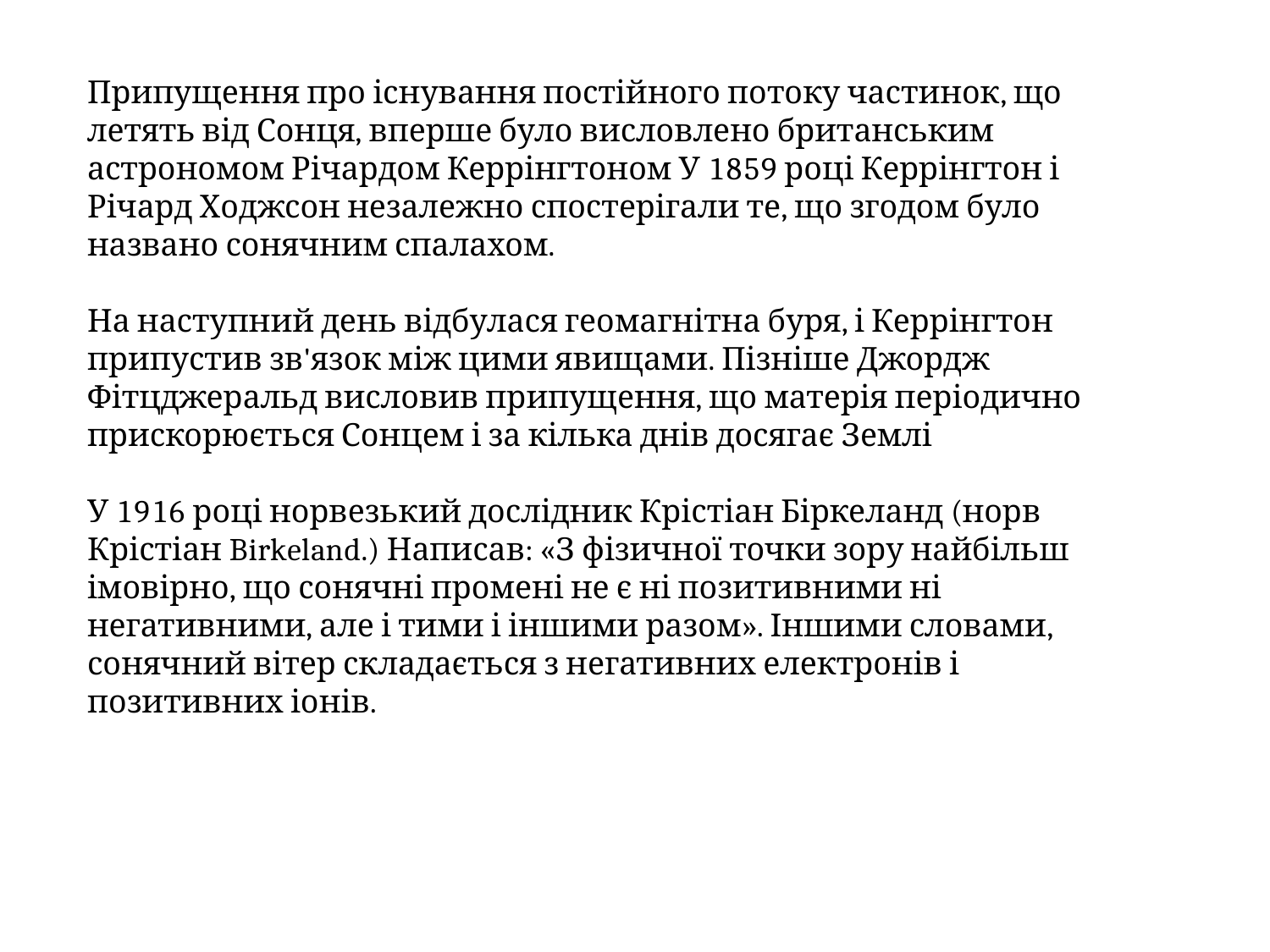

Припущення про існування постійного потоку частинок, що летять від Сонця, вперше було висловлено британським астрономом Річардом Керрінгтоном У 1859 році Керрінгтон і Річард Ходжсон незалежно спостерігали те, що згодом було названо сонячним спалахом.

На наступний день відбулася геомагнітна буря, і Керрінгтон припустив зв'язок між цими явищами. Пізніше Джордж Фітцджеральд висловив припущення, що матерія періодично прискорюється Сонцем і за кілька днів досягає Землі

У 1916 році норвезький дослідник Крістіан Біркеланд (норв Крістіан Birkeland.) Написав: «З фізичної точки зору найбільш імовірно, що сонячні промені не є ні позитивними ні негативними, але і тими і іншими разом». Іншими словами, сонячний вітер складається з негативних електронів і позитивних іонів.